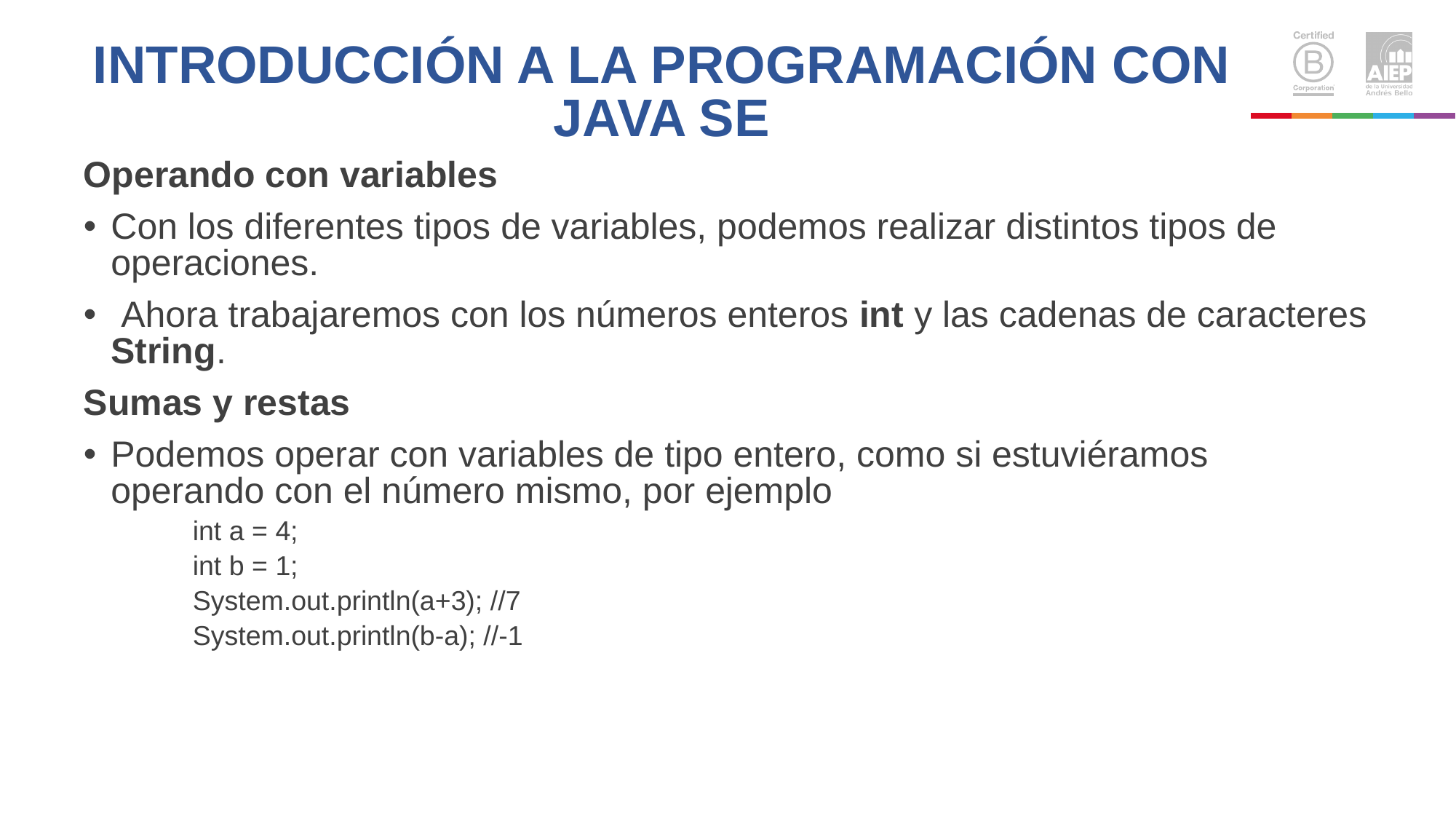

# INTRODUCCIÓN A LA PROGRAMACIÓN CON JAVA SE
Operando con variables
Con los diferentes tipos de variables, podemos realizar distintos tipos de operaciones.
 Ahora trabajaremos con los números enteros int y las cadenas de caracteres String.
Sumas y restas
Podemos operar con variables de tipo entero, como si estuviéramos operando con el número mismo, por ejemplo
int a = 4;
int b = 1;
System.out.println(a+3); //7
System.out.println(b-a); //-1